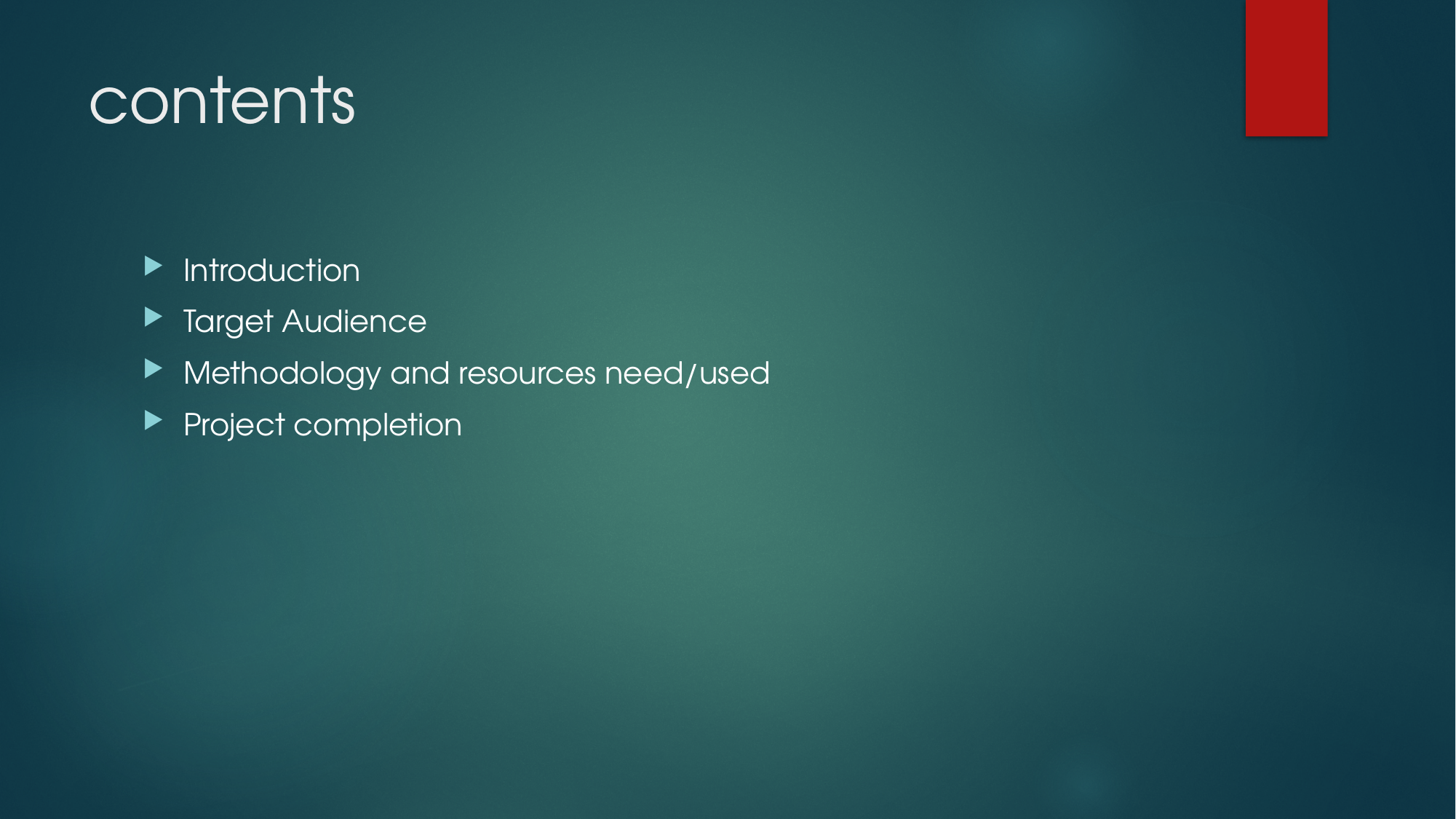

# contents
Introduction
Target Audience
Methodology and resources need/used
Project completion